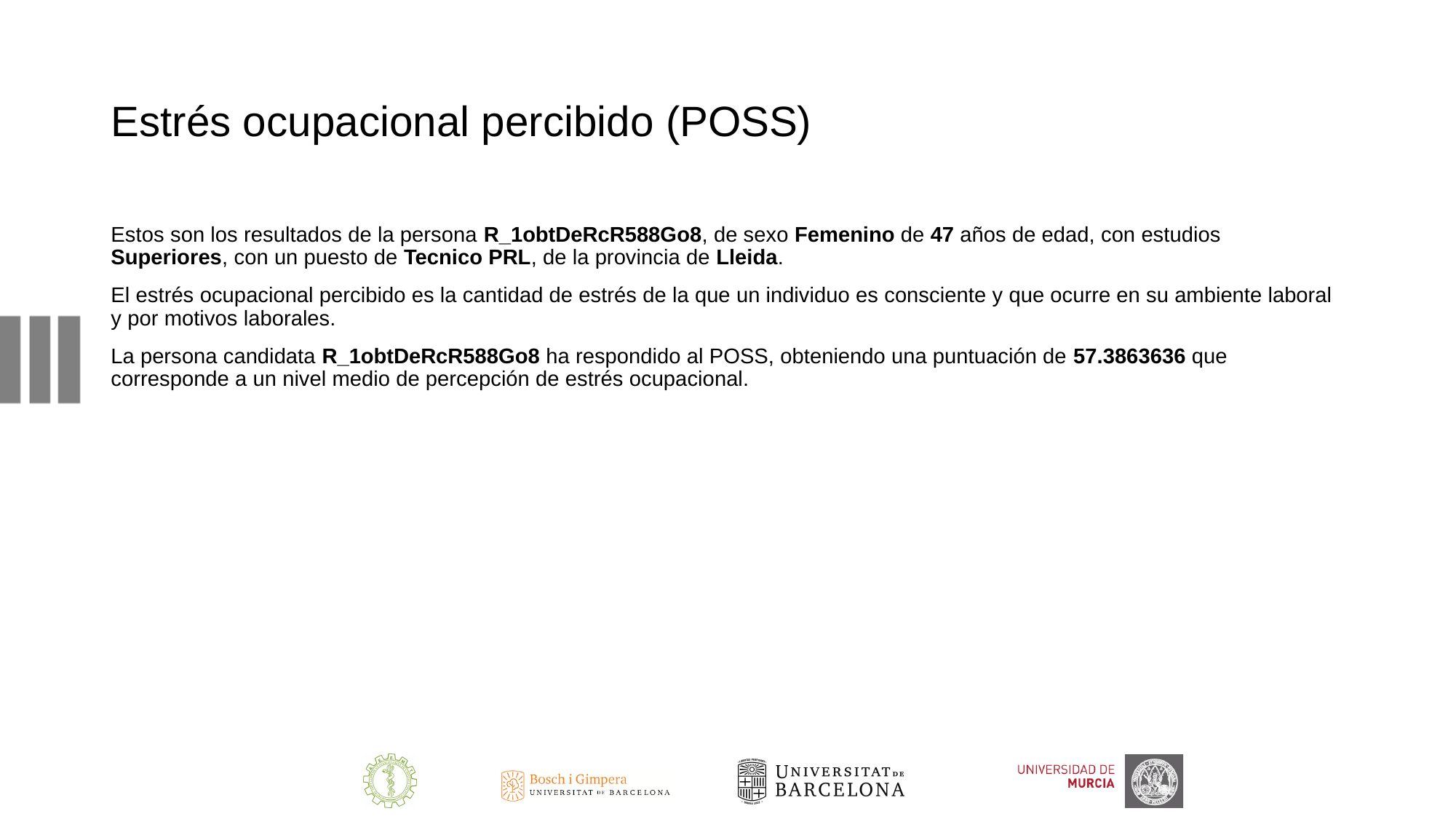

# Estrés ocupacional percibido (POSS)
Estos son los resultados de la persona R_1obtDeRcR588Go8, de sexo Femenino de 47 años de edad, con estudios Superiores, con un puesto de Tecnico PRL, de la provincia de Lleida.
El estrés ocupacional percibido es la cantidad de estrés de la que un individuo es consciente y que ocurre en su ambiente laboral y por motivos laborales.
La persona candidata R_1obtDeRcR588Go8 ha respondido al POSS, obteniendo una puntuación de 57.3863636 que corresponde a un nivel medio de percepción de estrés ocupacional.